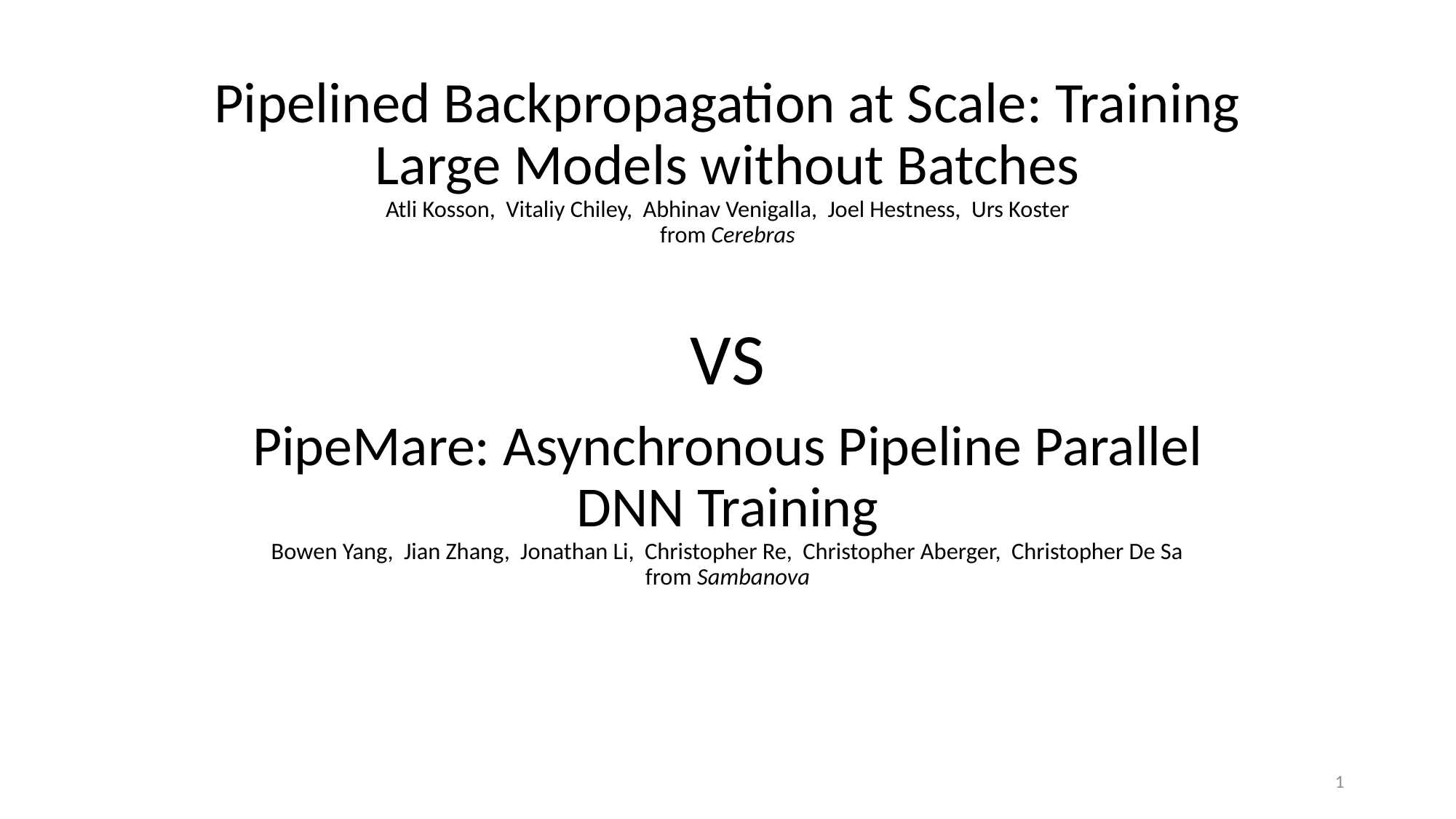

# Pipelined Backpropagation at Scale: Training Large Models without Batches Atli Kosson,  Vitaliy Chiley,  Abhinav Venigalla,  Joel Hestness,  Urs Koster from Cerebras
VS
PipeMare: Asynchronous Pipeline Parallel DNN Training
Bowen Yang,  Jian Zhang,  Jonathan Li,  Christopher Re,  Christopher Aberger,  Christopher De Sa
from Sambanova
1